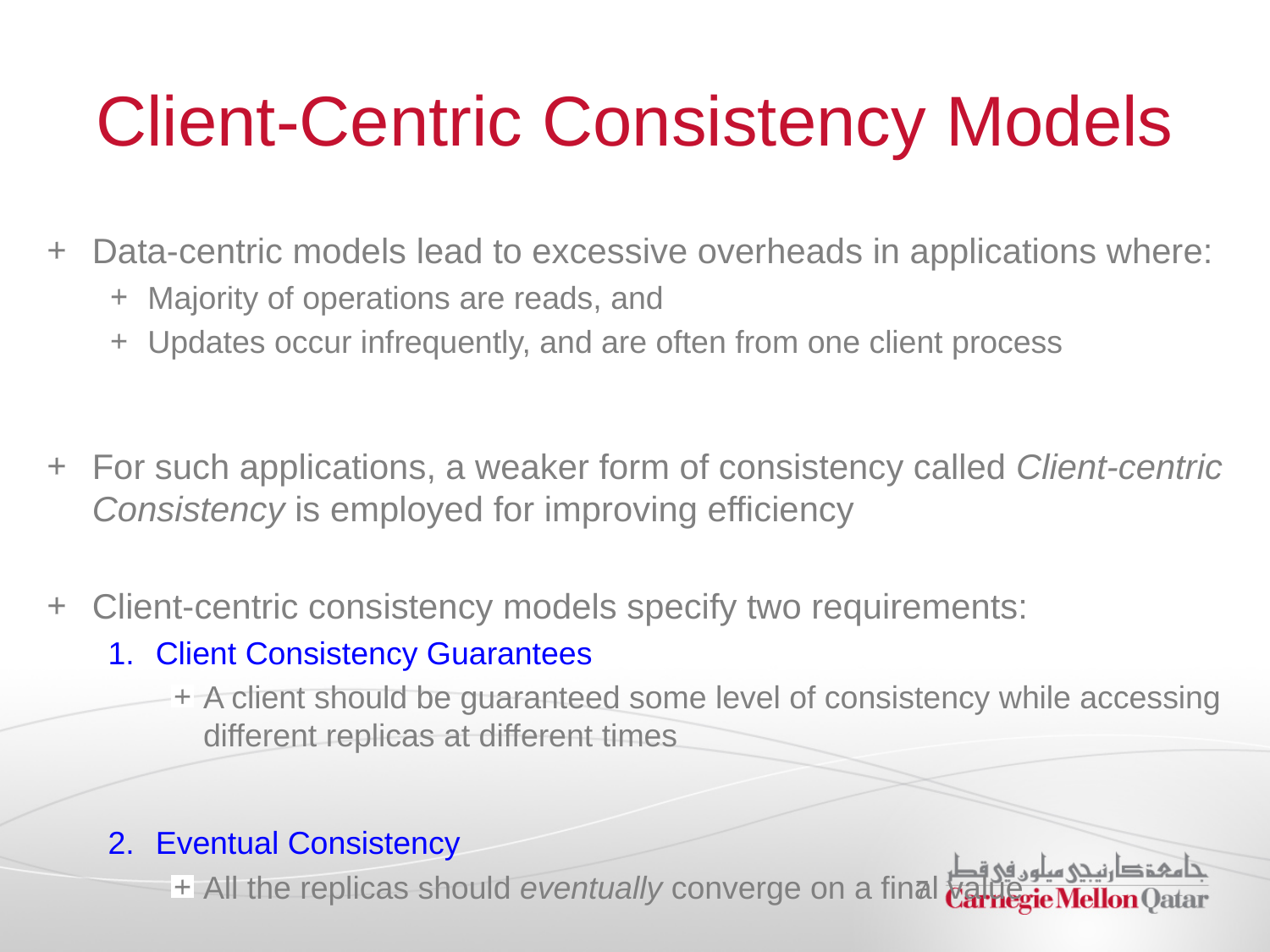

# Client-Centric Consistency Models
Data-centric models lead to excessive overheads in applications where:
Majority of operations are reads, and
Updates occur infrequently, and are often from one client process

For such applications, a weaker form of consistency called Client-centric Consistency is employed for improving efficiency

Client-centric consistency models specify two requirements:
Client Consistency Guarantees
A client should be guaranteed some level of consistency while accessing different replicas at different times

Eventual Consistency
All the replicas should eventually converge on a final value

7